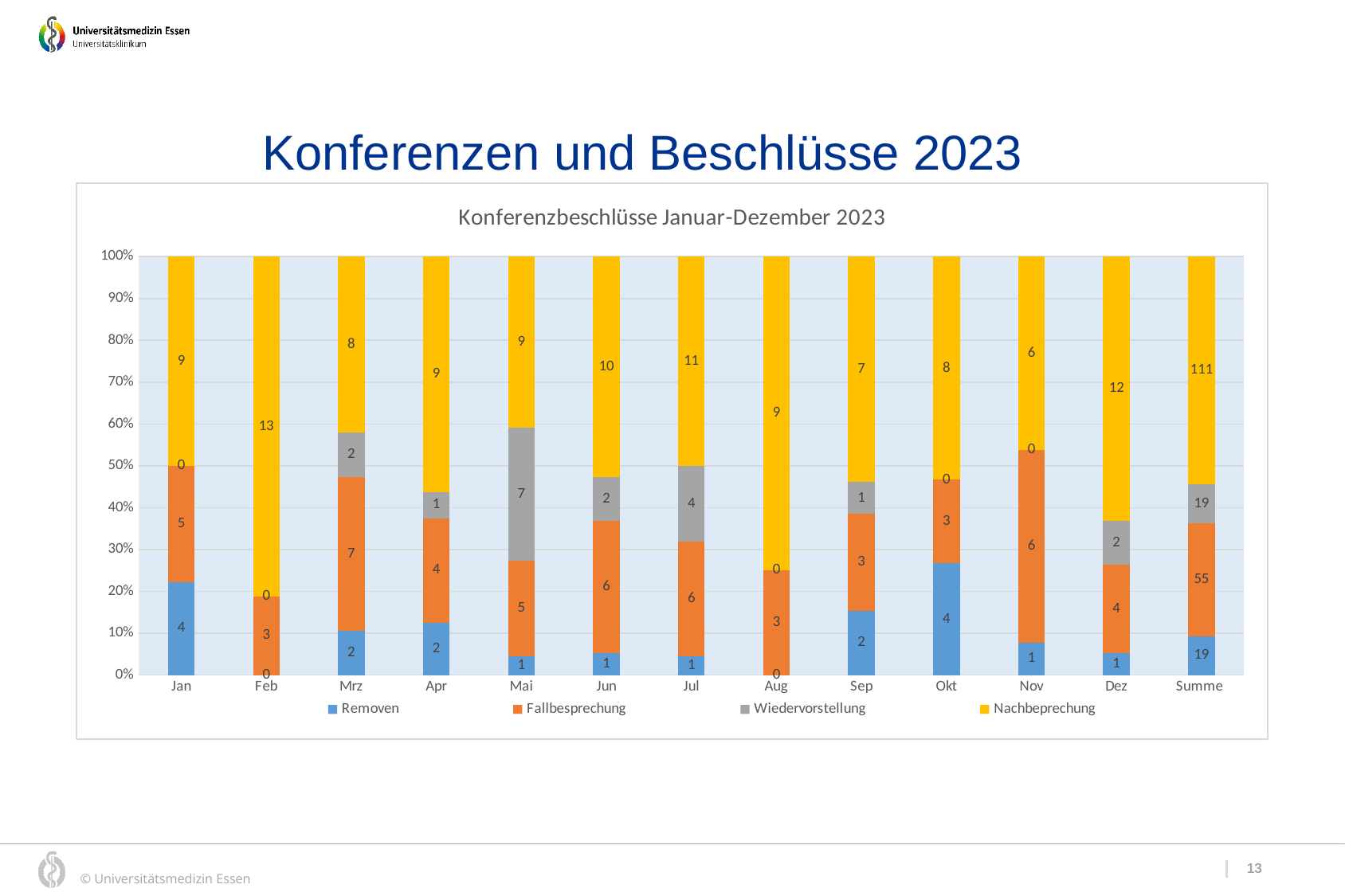

Konferenzen und Beschlüsse 2023

### Chart: Konferenzbeschlüsse Januar-Dezember 2023

| Category | Removen | Fallbesprechung | Wiedervorstellung | Nachbeprechung |
|---|---|---|---|---|
| Jan | 4.0 | 5.0 | 0.0 | 9.0 |
| Feb | 0.0 | 3.0 | 0.0 | 13.0 |
| Mrz | 2.0 | 7.0 | 2.0 | 8.0 |
| Apr | 2.0 | 4.0 | 1.0 | 9.0 |
| Mai | 1.0 | 5.0 | 7.0 | 9.0 |
| Jun | 1.0 | 6.0 | 2.0 | 10.0 |
| Jul | 1.0 | 6.0 | 4.0 | 11.0 |
| Aug | 0.0 | 3.0 | 0.0 | 9.0 |
| Sep | 2.0 | 3.0 | 1.0 | 7.0 |
| Okt | 4.0 | 3.0 | 0.0 | 8.0 |
| Nov | 1.0 | 6.0 | 0.0 | 6.0 |
| Dez | 1.0 | 4.0 | 2.0 | 12.0 |
| Summe  | 19.0 | 55.0 | 19.0 | 111.0 |
13